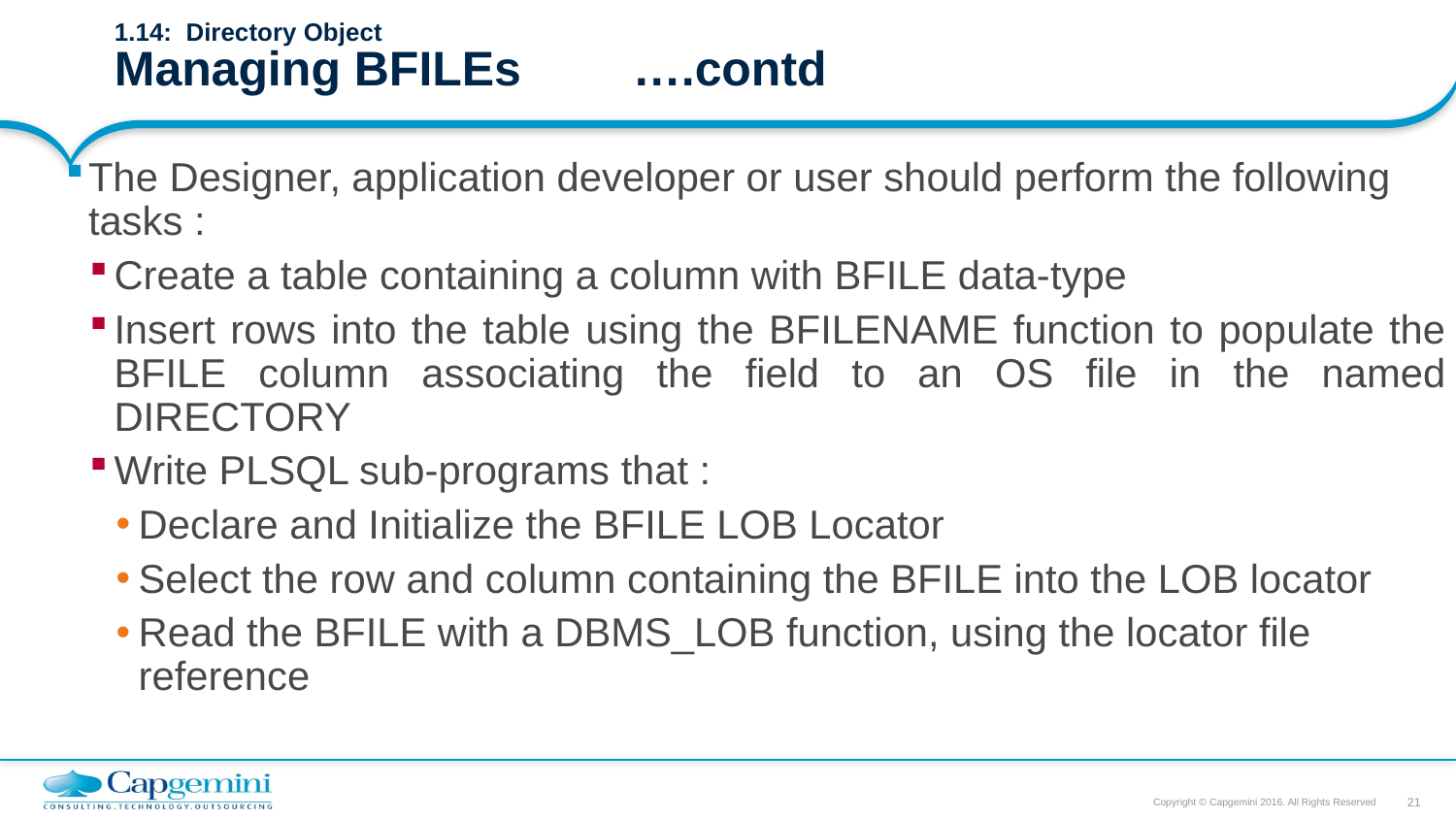

# 1.14:  Directory Object Managing BFILEs						….contd
The Designer, application developer or user should perform the following tasks :
Create a table containing a column with BFILE data-type
Insert rows into the table using the BFILENAME function to populate the BFILE column associating the field to an OS file in the named DIRECTORY
Write PLSQL sub-programs that :
Declare and Initialize the BFILE LOB Locator
Select the row and column containing the BFILE into the LOB locator
Read the BFILE with a DBMS_LOB function, using the locator file reference